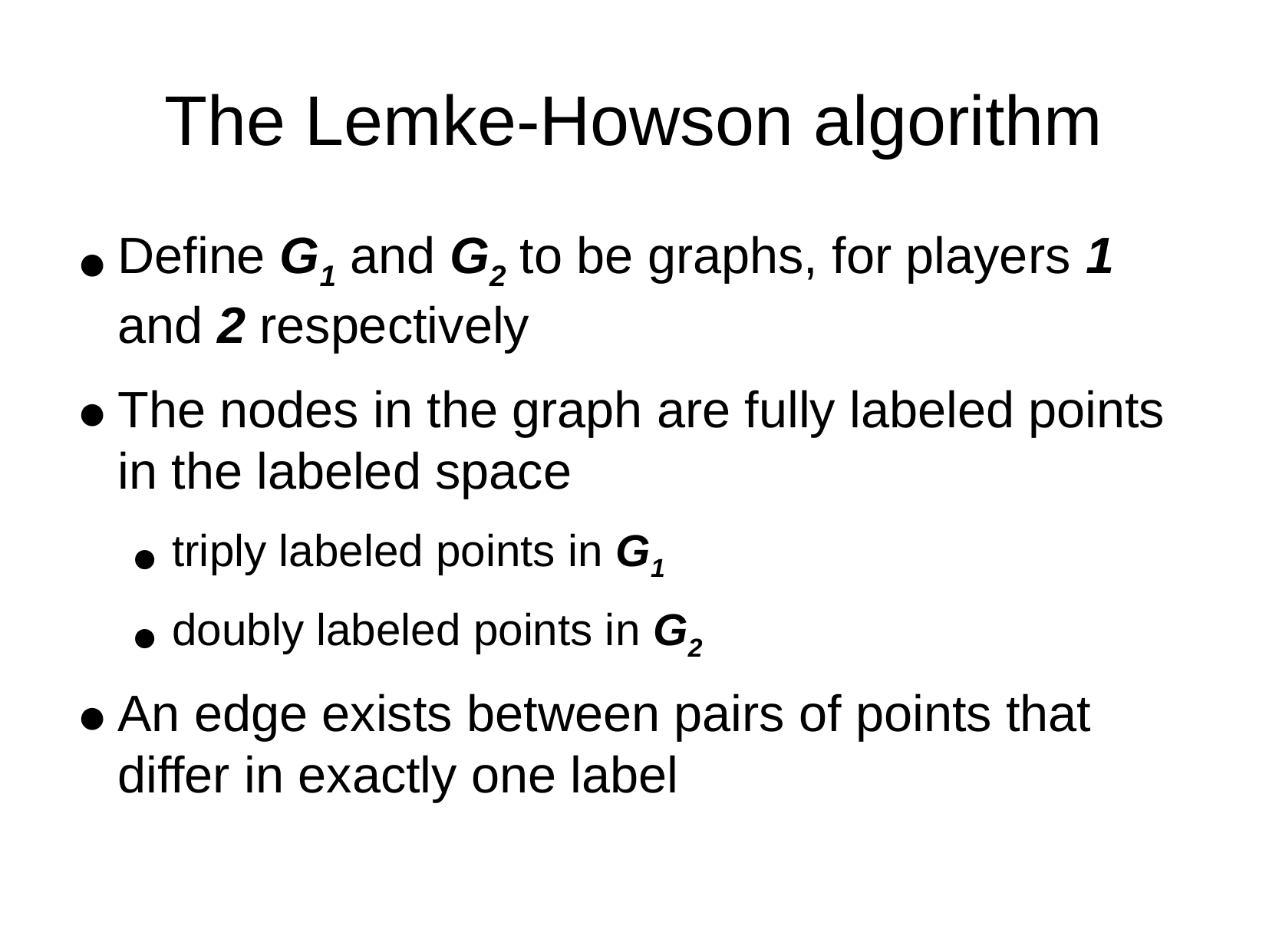

The Lemke-Howson algorithm
Define G1 and G2 to be graphs, for players 1 and 2 respectively
The nodes in the graph are fully labeled points in the labeled space
triply labeled points in G1
doubly labeled points in G2
An edge exists between pairs of points that differ in exactly one label